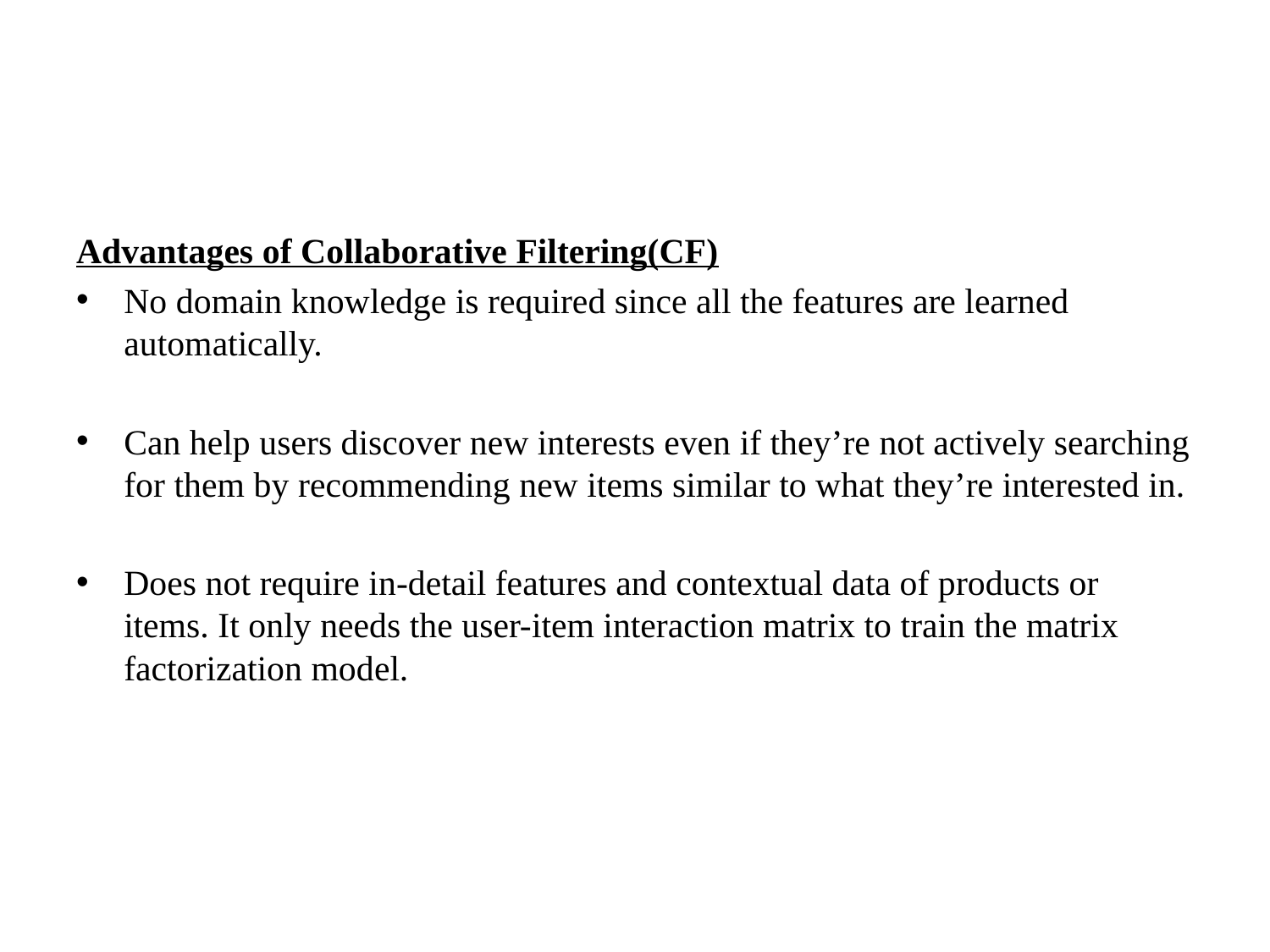

#
Advantages of Collaborative Filtering(CF)
No domain knowledge is required since all the features are learned automatically.

Can help users discover new interests even if they’re not actively searching for them by recommending new items similar to what they’re interested in.

Does not require in-detail features and contextual data of products or items. It only needs the user-item interaction matrix to train the matrix factorization model.